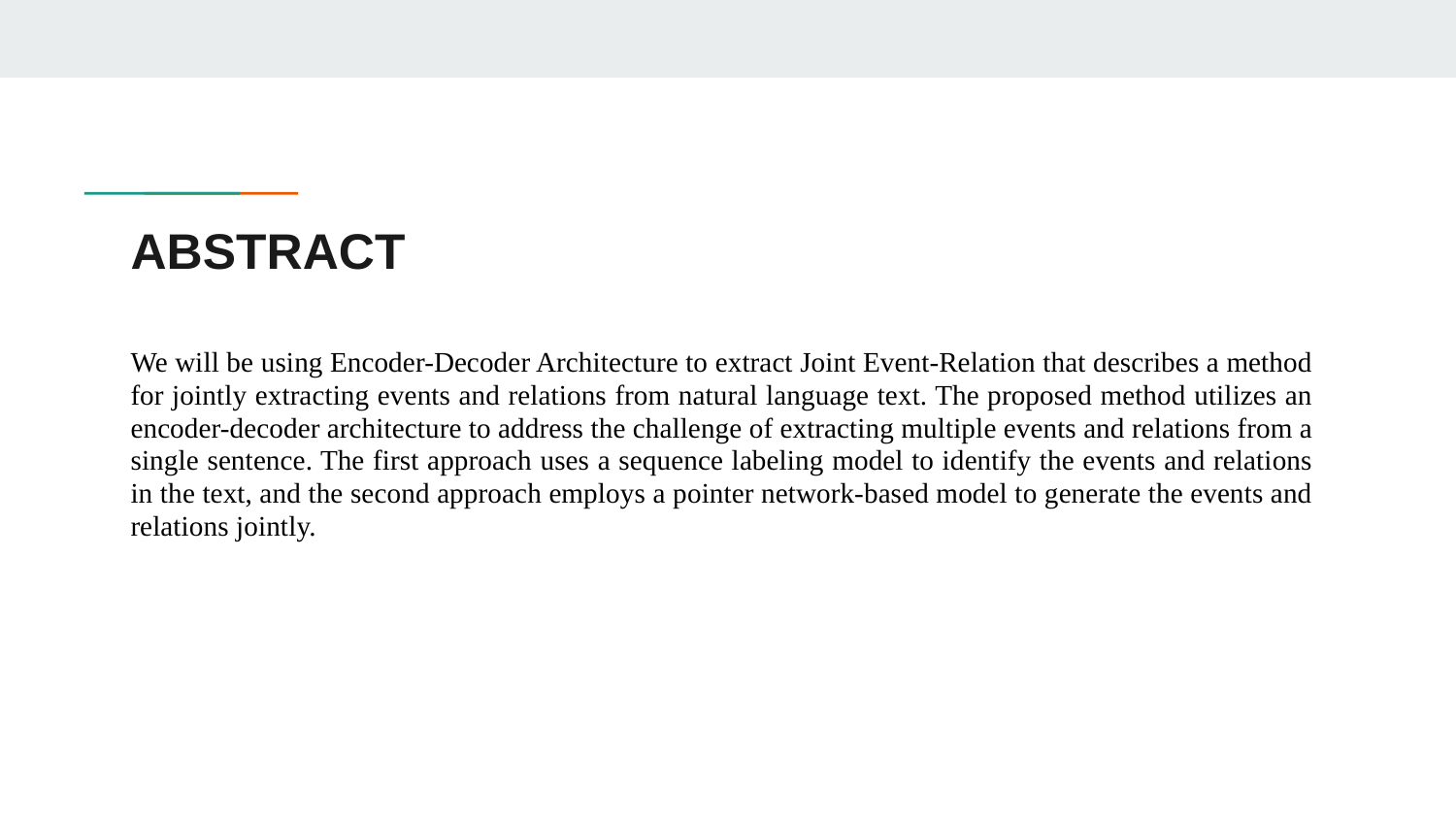

# ABSTRACT
We will be using Encoder-Decoder Architecture to extract Joint Event-Relation that describes a method for jointly extracting events and relations from natural language text. The proposed method utilizes an encoder-decoder architecture to address the challenge of extracting multiple events and relations from a single sentence. The first approach uses a sequence labeling model to identify the events and relations in the text, and the second approach employs a pointer network-based model to generate the events and relations jointly.